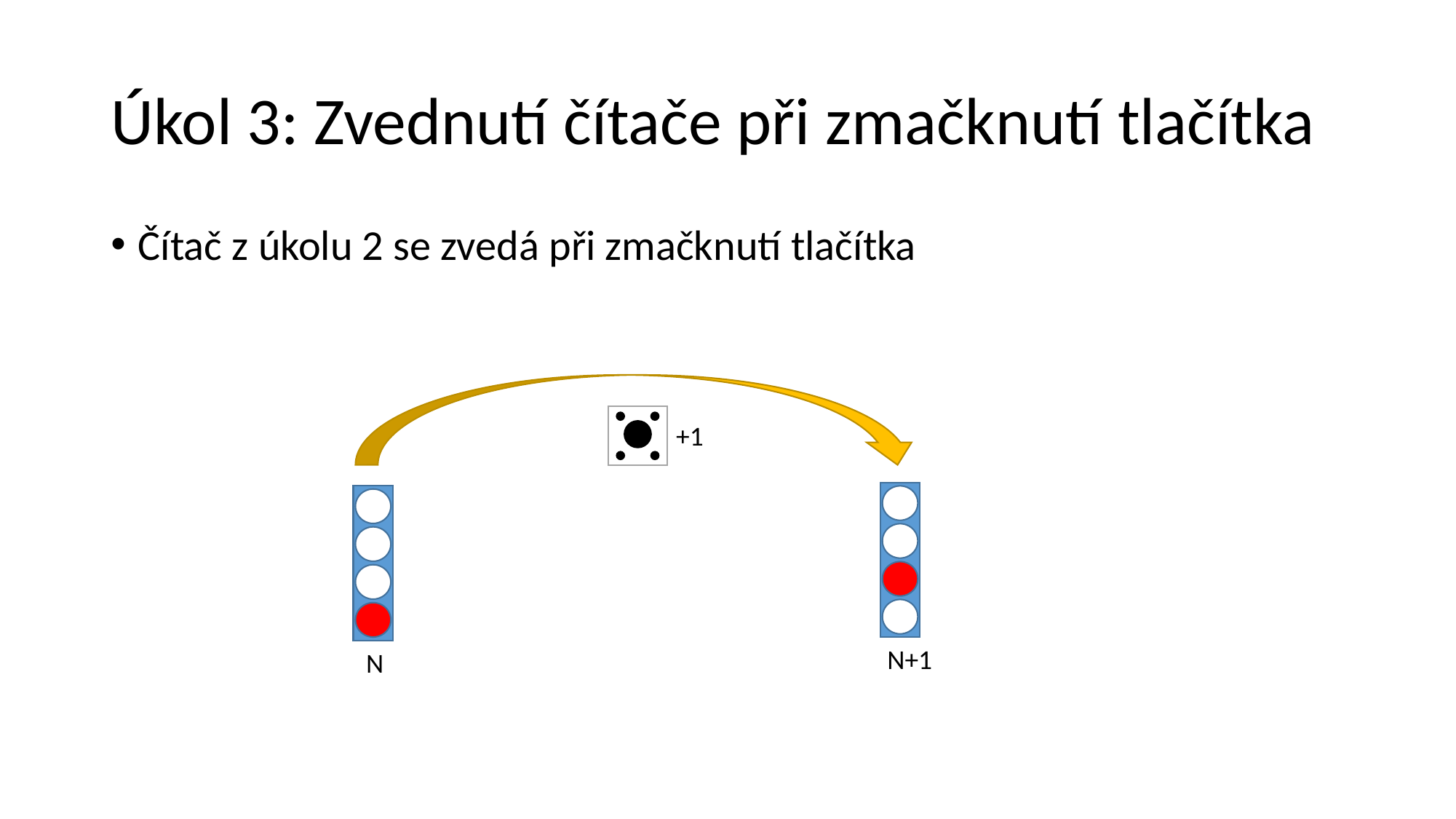

# Úkol 3: Zvednutí čítače při zmačknutí tlačítka
Čítač z úkolu 2 se zvedá při zmačknutí tlačítka

+1

N+1

N